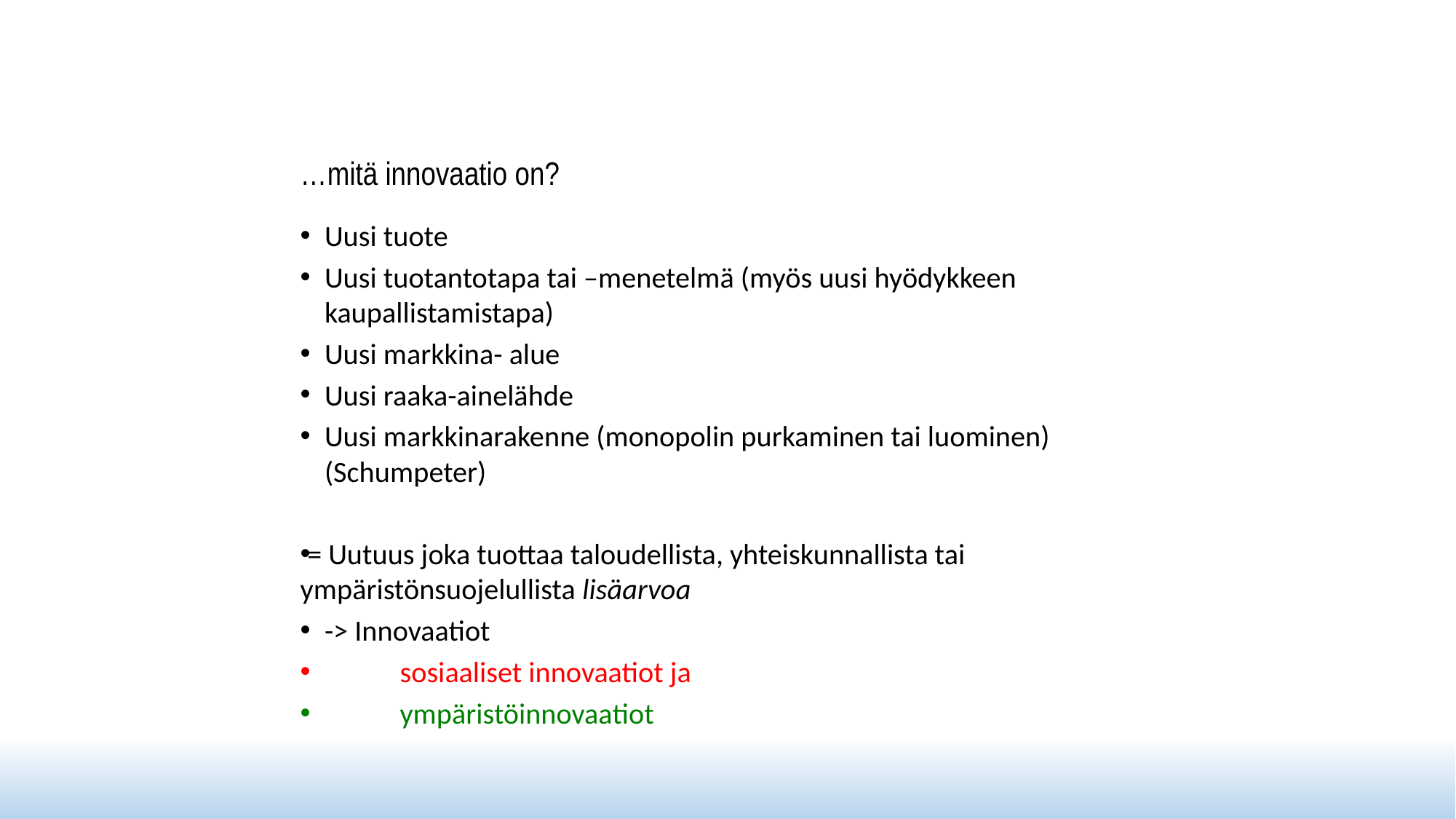

# …mitä innovaatio on?
Uusi tuote
Uusi tuotantotapa tai –menetelmä (myös uusi hyödykkeen kaupallistamistapa)
Uusi markkina- alue
Uusi raaka-ainelähde
Uusi markkinarakenne (monopolin purkaminen tai luominen) (Schumpeter)

= Uutuus joka tuottaa taloudellista, yhteiskunnallista tai ympäristönsuojelullista lisäarvoa
-> Innovaatiot
	sosiaaliset innovaatiot ja
	ympäristöinnovaatiot